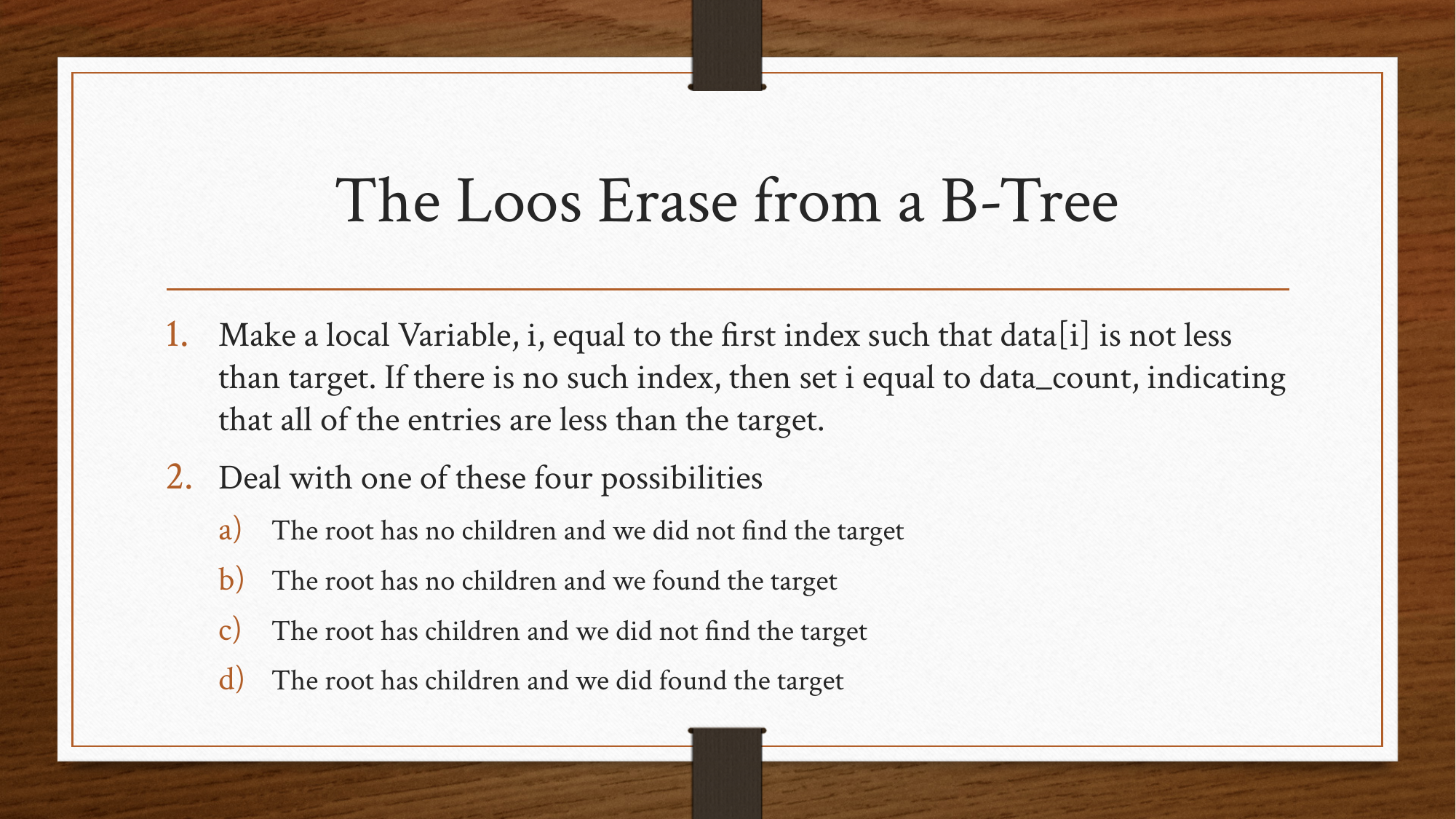

# The Loos Erase from a B-Tree
Make a local Variable, i, equal to the first index such that data[i] is not less than target. If there is no such index, then set i equal to data_count, indicating that all of the entries are less than the target.
Deal with one of these four possibilities
The root has no children and we did not find the target
The root has no children and we found the target
The root has children and we did not find the target
The root has children and we did found the target